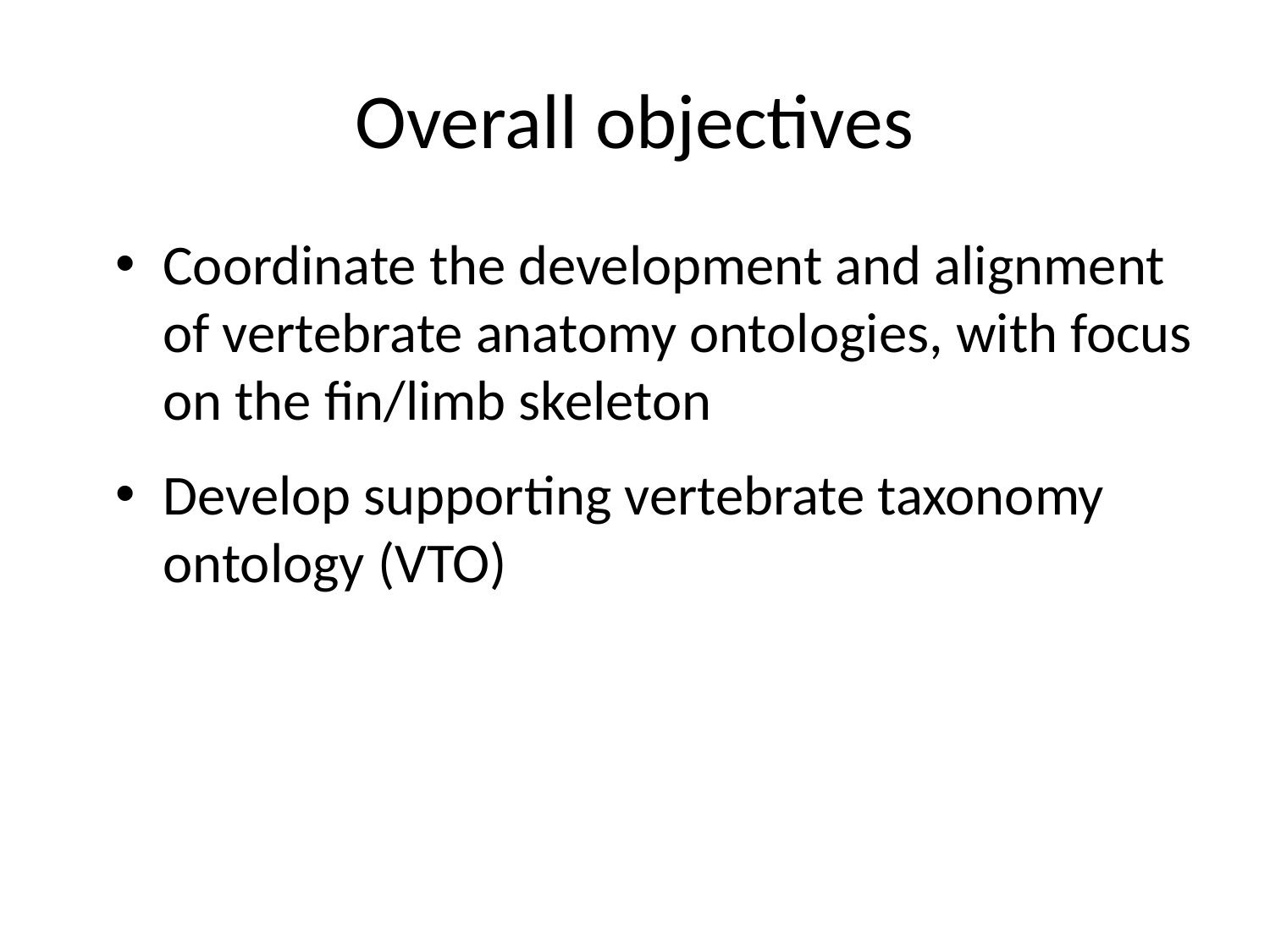

# Overall objectives
Coordinate the development and alignment of vertebrate anatomy ontologies, with focus on the fin/limb skeleton
Develop supporting vertebrate taxonomy ontology (VTO)